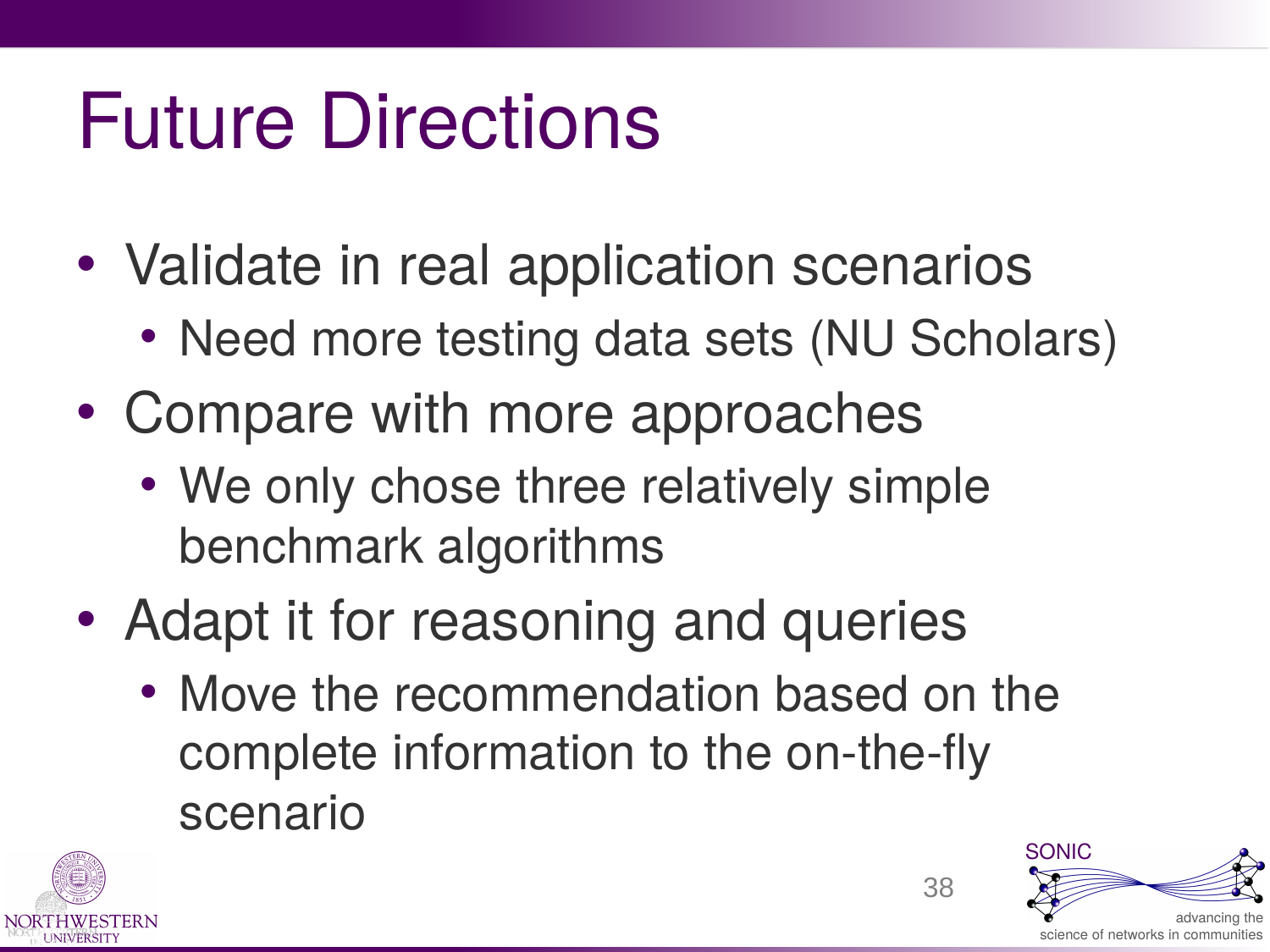

# Future Directions
Validate in real application scenarios
Need more testing data sets (NU Scholars)
Compare with more approaches
We only chose three relatively simple benchmark algorithms
Adapt it for reasoning and queries
Move the recommendation based on the complete information to the on-the-fly scenario